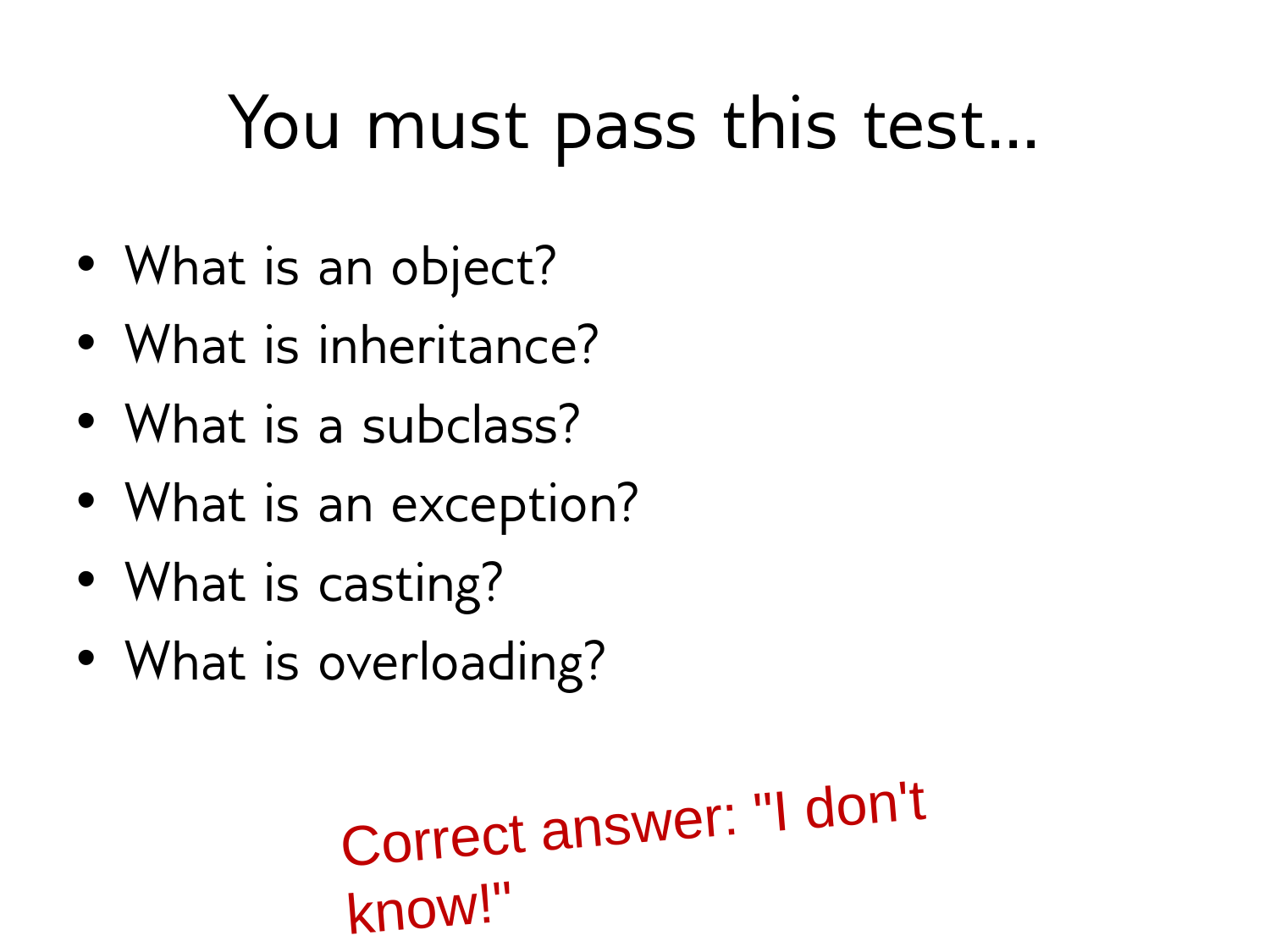

# You must pass this test...
What is an object?
What is inheritance?
What is a subclass?
What is an exception?
What is casting?
What is overloading?

Correct answer: "I don't know!"